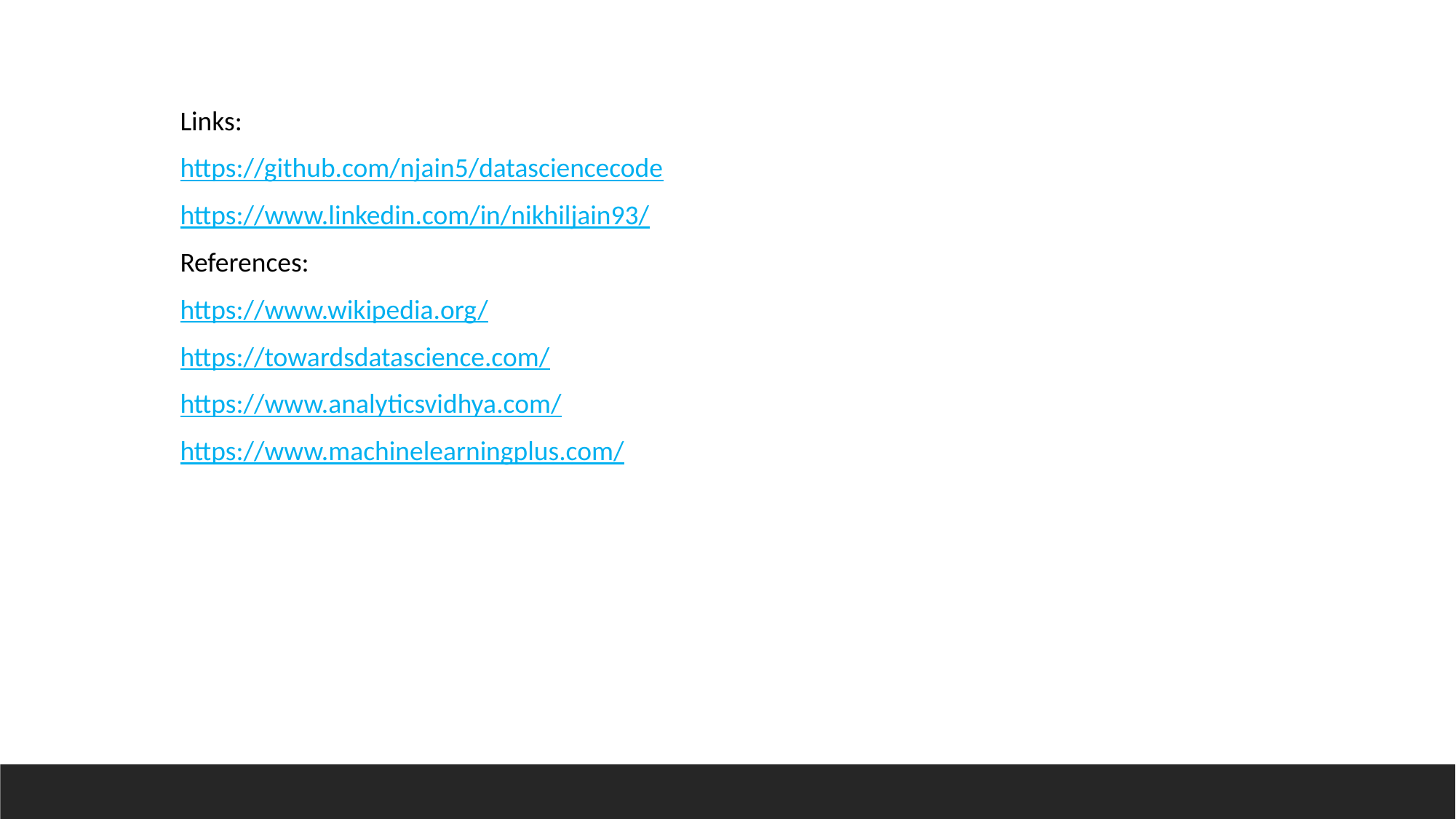

Links:
https://github.com/njain5/datasciencecode
https://www.linkedin.com/in/nikhiljain93/
References:
https://www.wikipedia.org/
https://towardsdatascience.com/
https://www.analyticsvidhya.com/
https://www.machinelearningplus.com/